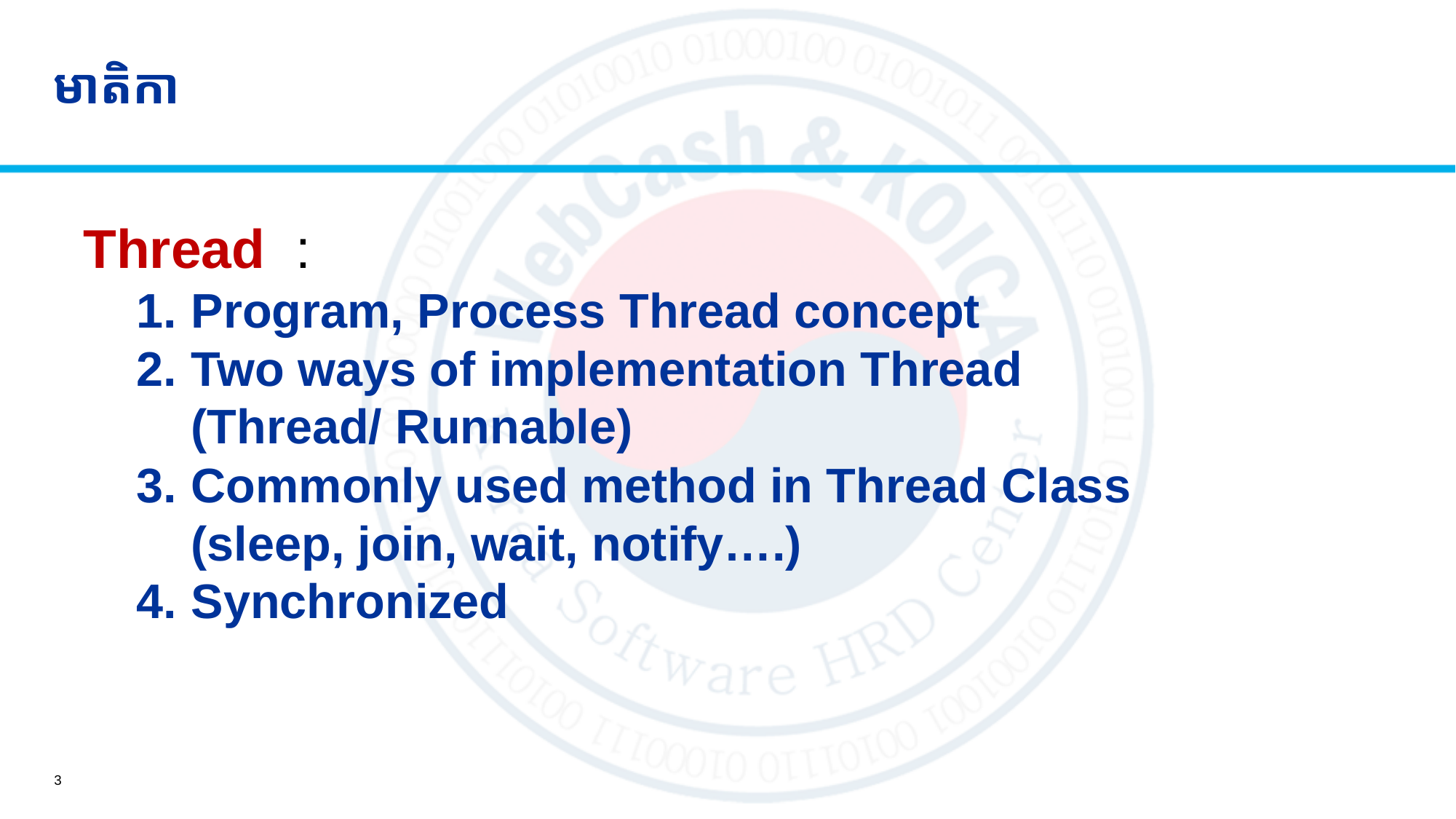

# មាតិកា
Thread  :
Program, Process Thread concept
Two ways of implementation Thread
(Thread/ Runnable)
Commonly used method in Thread Class
(sleep, join, wait, notify….)
Synchronized

3